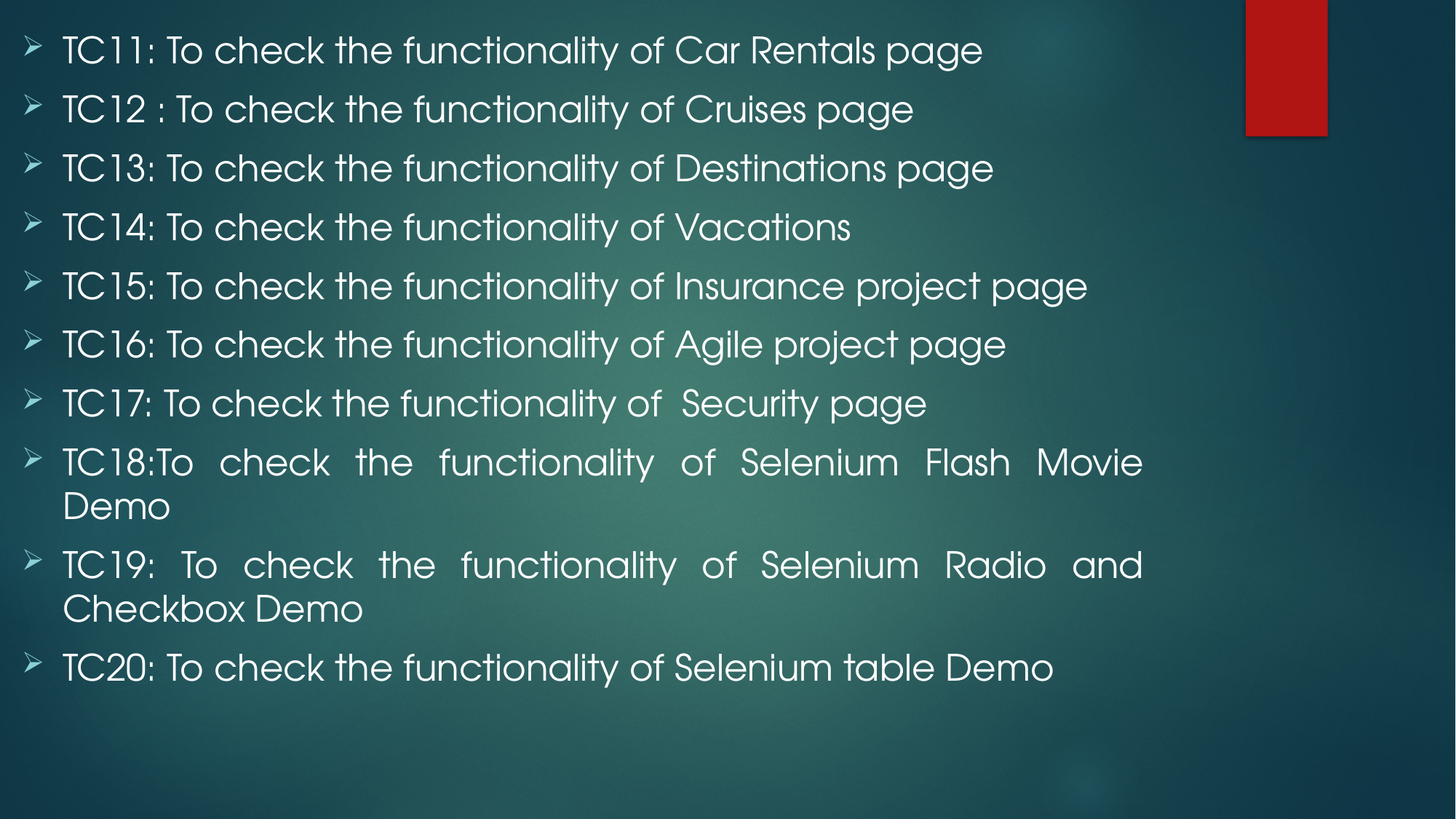

TC11: To check the functionality of Car Rentals page
TC12 : To check the functionality of Cruises page
TC13: To check the functionality of Destinations page
TC14: To check the functionality of Vacations
TC15: To check the functionality of Insurance project page
TC16: To check the functionality of Agile project page
TC17: To check the functionality of  Security page
TC18:To check the functionality of Selenium Flash Movie Demo
TC19: To check the functionality of Selenium Radio and Checkbox Demo
TC20: To check the functionality of Selenium table Demo